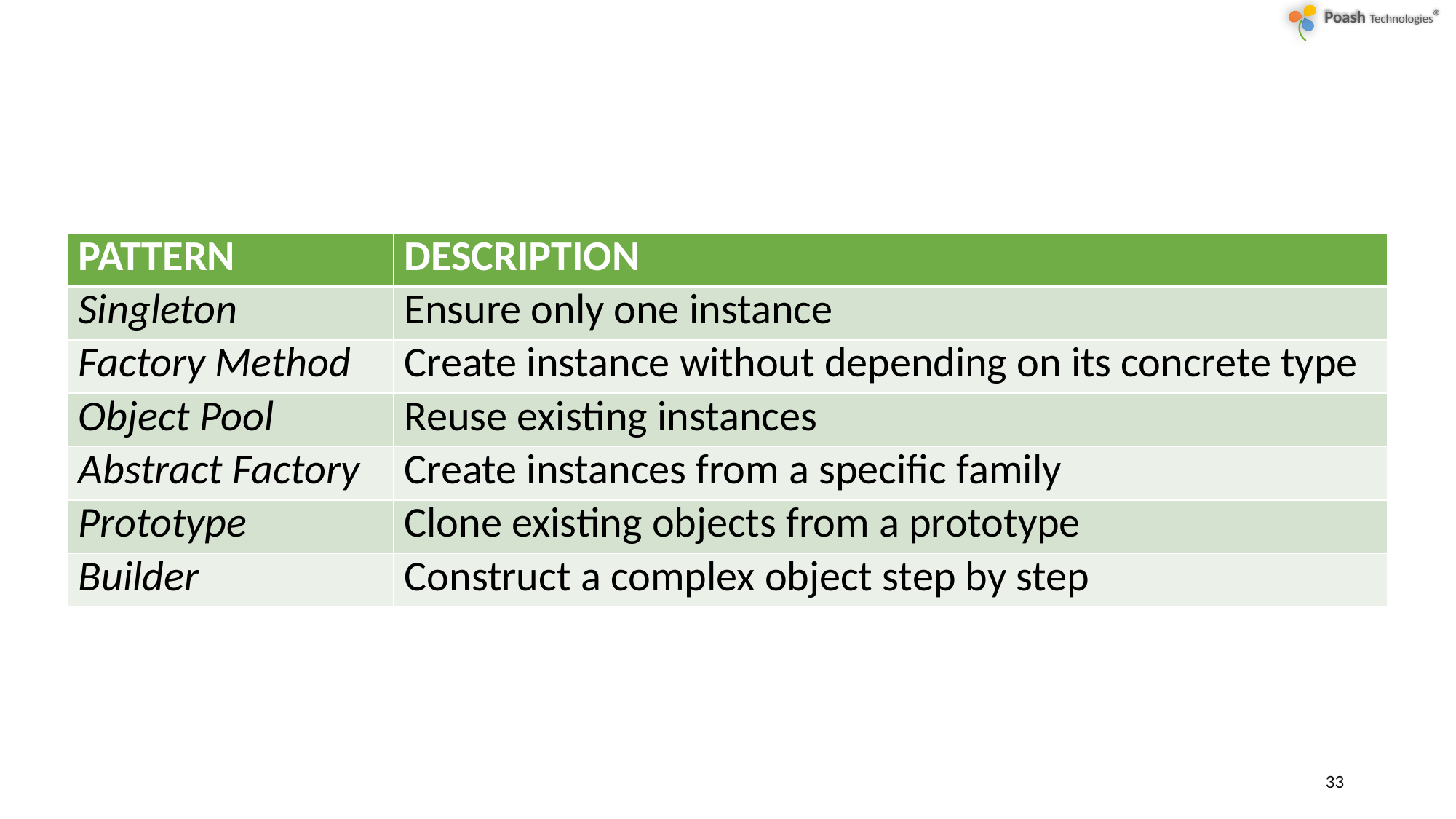

| PATTERN | DESCRIPTION |
| --- | --- |
| Singleton | Ensure only one instance |
| Factory Method | Create instance without depending on its concrete type |
| Object Pool | Reuse existing instances |
| Abstract Factory | Create instances from a specific family |
| Prototype | Clone existing objects from a prototype |
| Builder | Construct a complex object step by step |
33